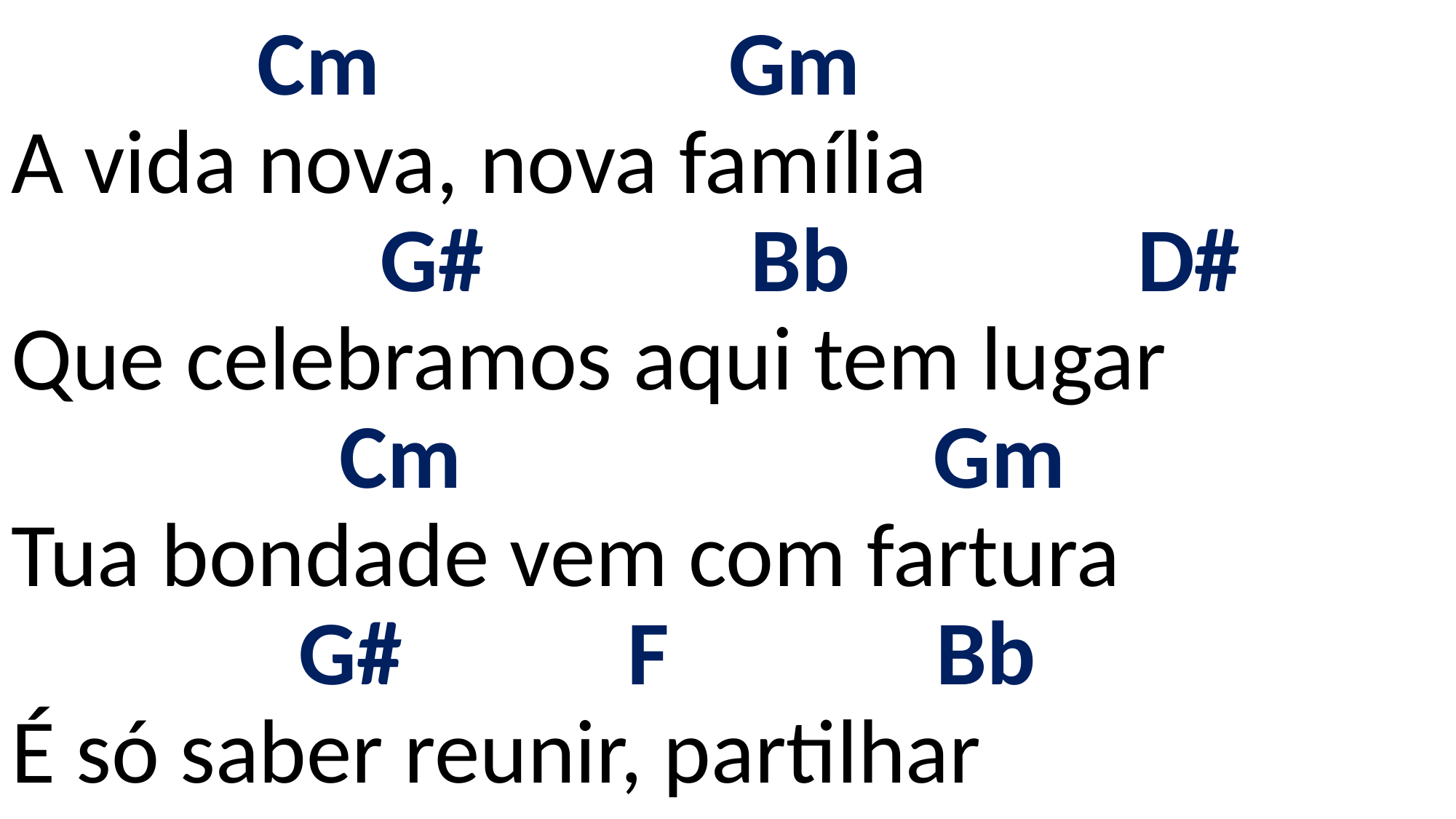

# Cm                 Gm A vida nova, nova família G#             Bb              D# Que celebramos aqui tem lugar Cm                       Gm Tua bondade vem com fartura G#           F             Bb É só saber reunir, partilhar